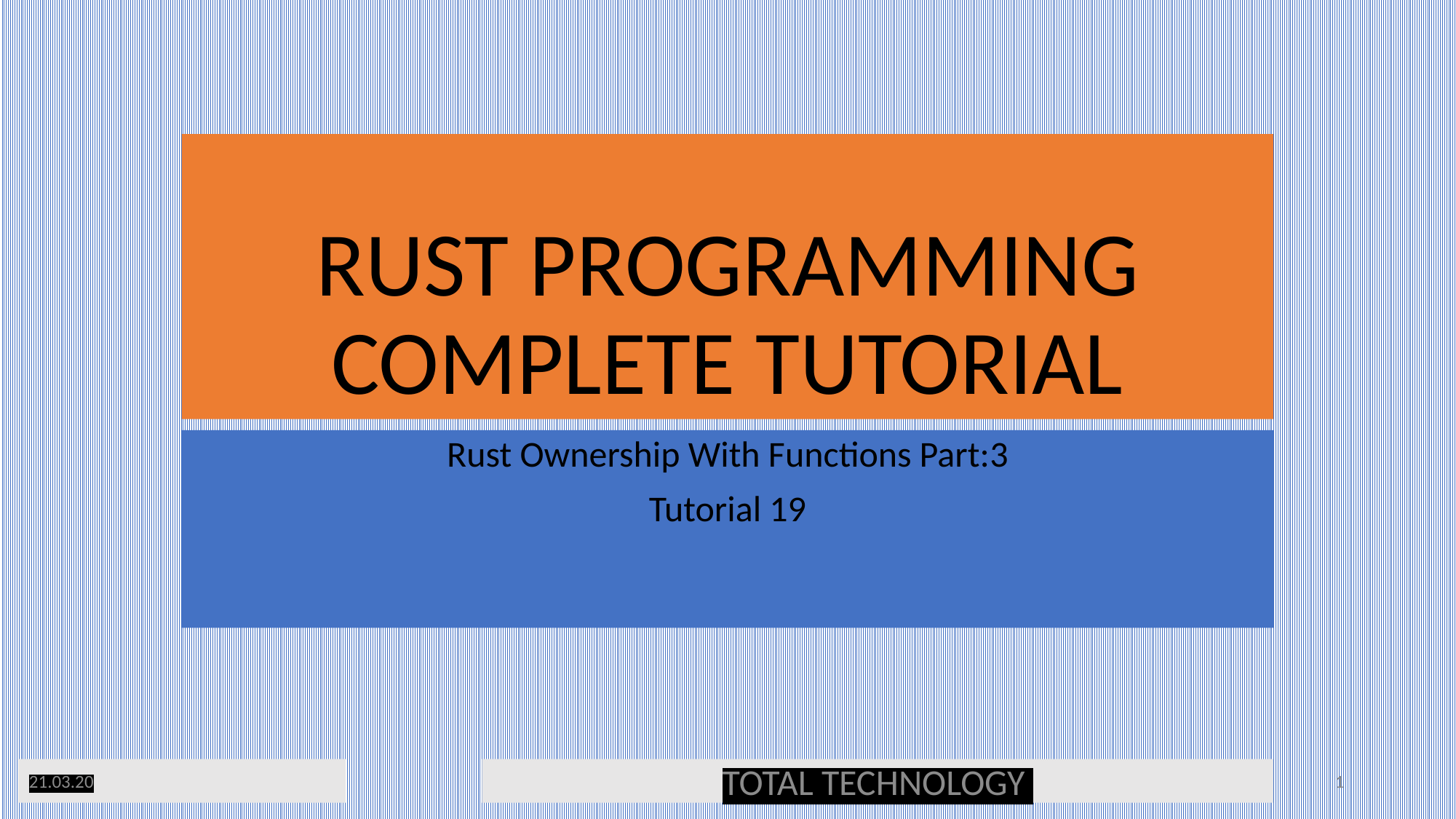

# RUST PROGRAMMING COMPLETE TUTORIAL
Rust Ownership With Functions Part:3
Tutorial 19

21.03.20
TOTAL TECHNOLOGY
1